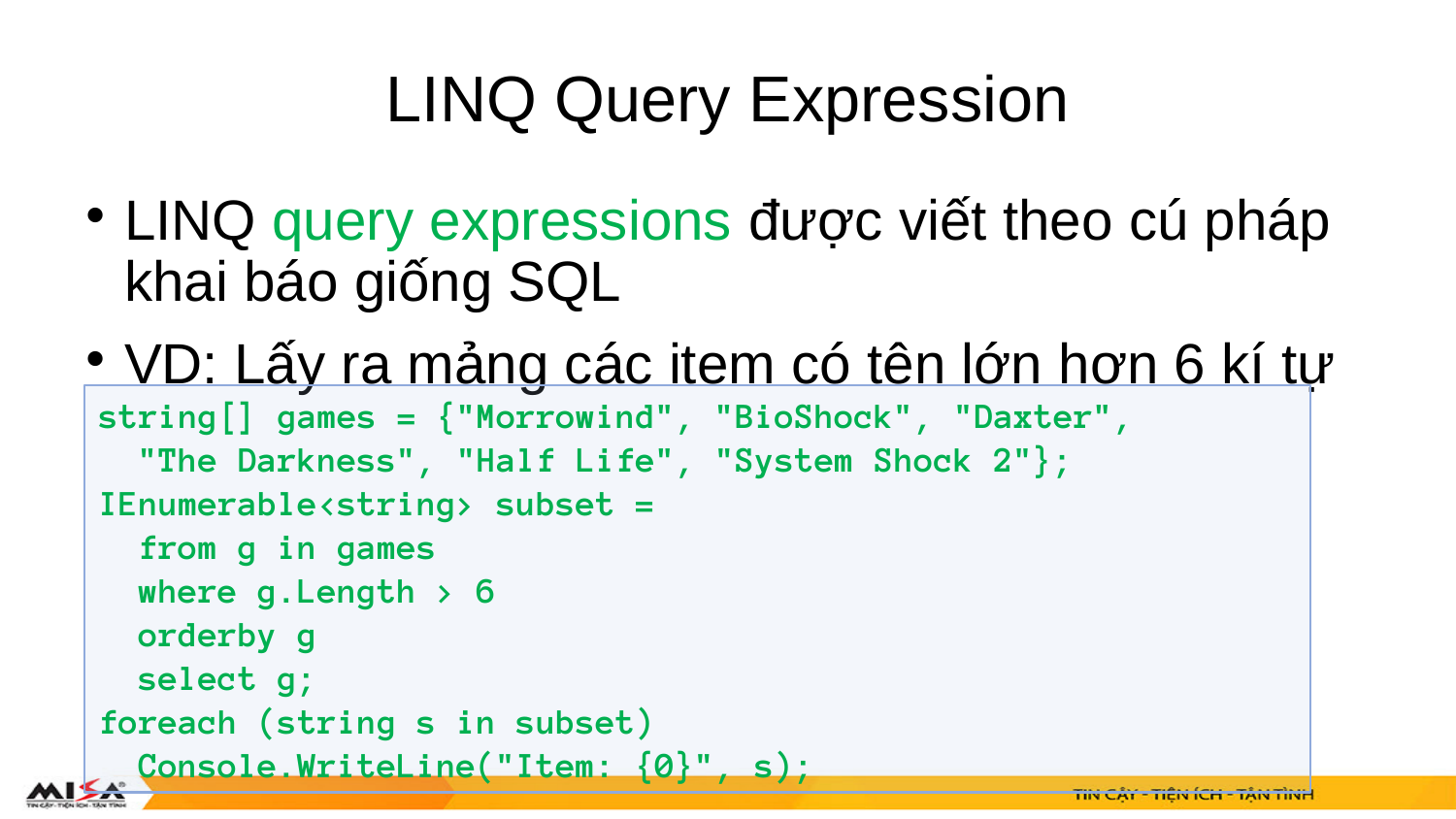

# LINQ Query Expression
LINQ query expressions được viết theo cú pháp khai báo giống SQL
VD: Lấy ra mảng các item có tên lớn hơn 6 kí tự
string[] games = {"Morrowind", "BioShock", "Daxter",
  "The Darkness", "Half Life", "System Shock 2"};
IEnumerable<string> subset =
  from g in games
  where g.Length > 6
  orderby g
  select g;
foreach (string s in subset)
  Console.WriteLine("Item: {0}", s);